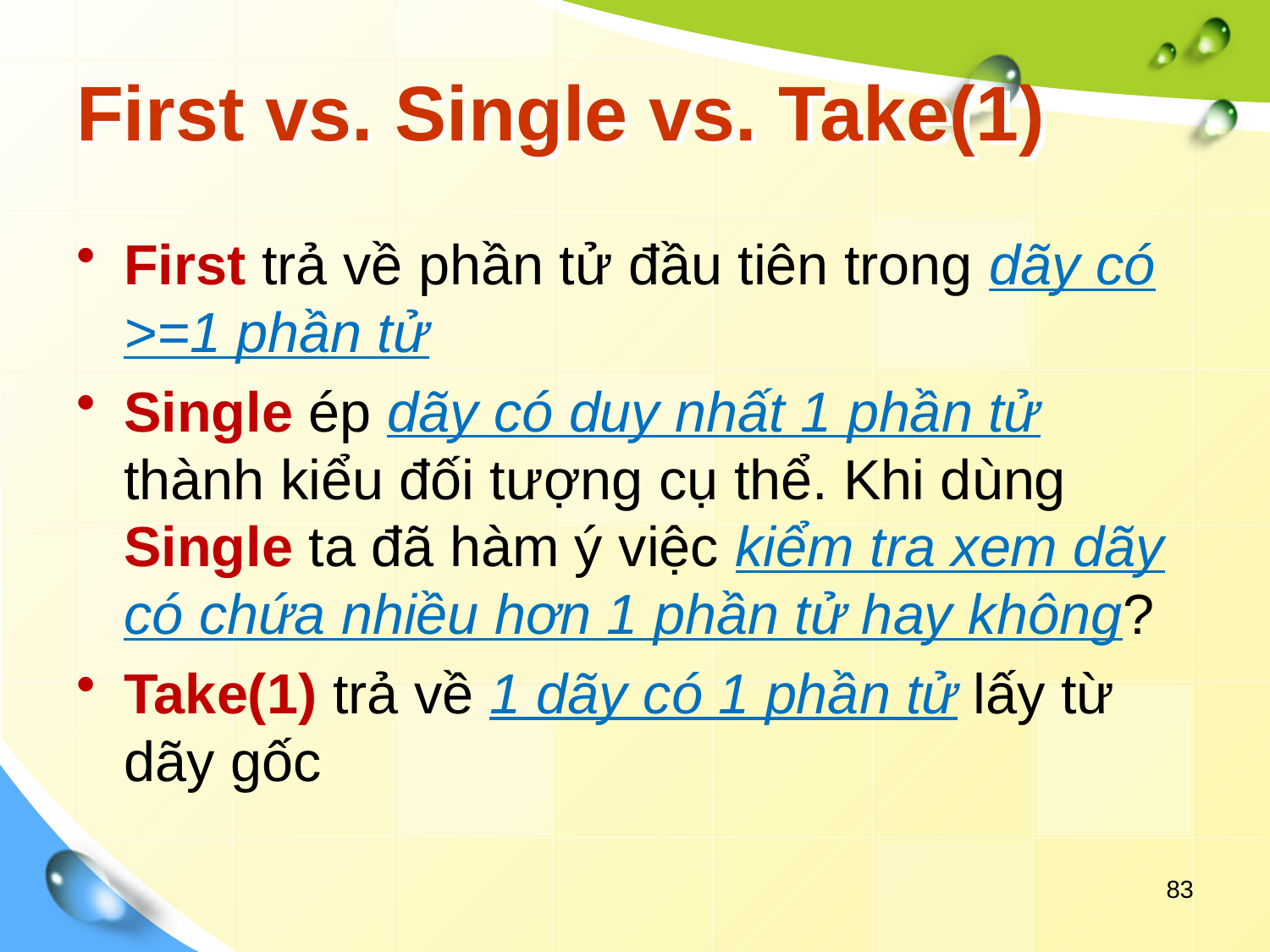

# First vs. Single vs. Take(1)
First trả về phần tử đầu tiên trong dãy có >=1 phần tử
Single ép dãy có duy nhất 1 phần tử thành kiểu đối tượng cụ thể. Khi dùng Single ta đã hàm ý việc kiểm tra xem dãy có chứa nhiều hơn 1 phần tử hay không?
Take(1) trả về 1 dãy có 1 phần tử lấy từ dãy gốc
83